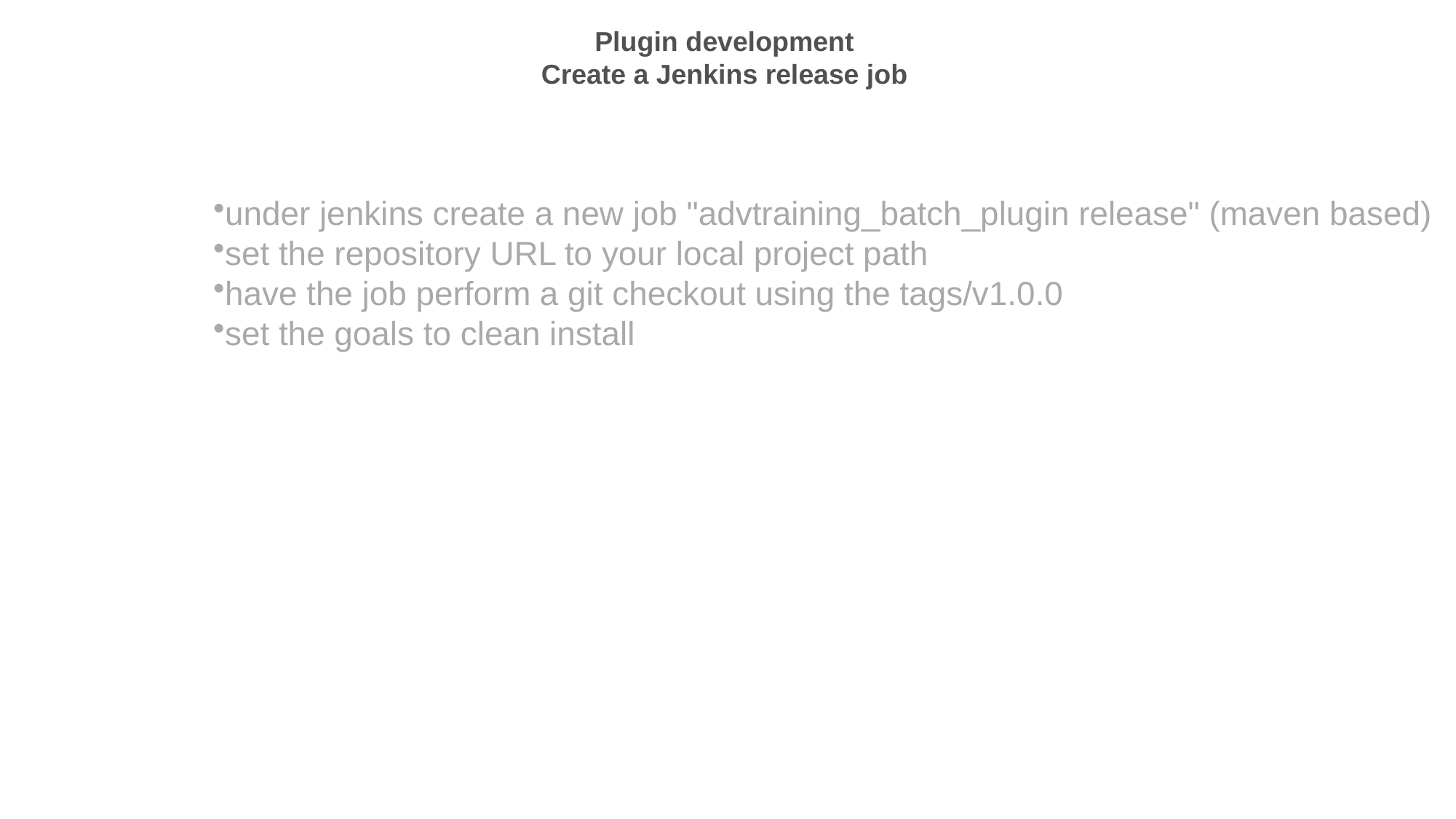

Plugin development
Create a Jenkins release job

under jenkins create a new job "advtraining_batch_plugin release" (maven based)
set the repository URL to your local project path
have the job perform a git checkout using the tags/v1.0.0
set the goals to clean install